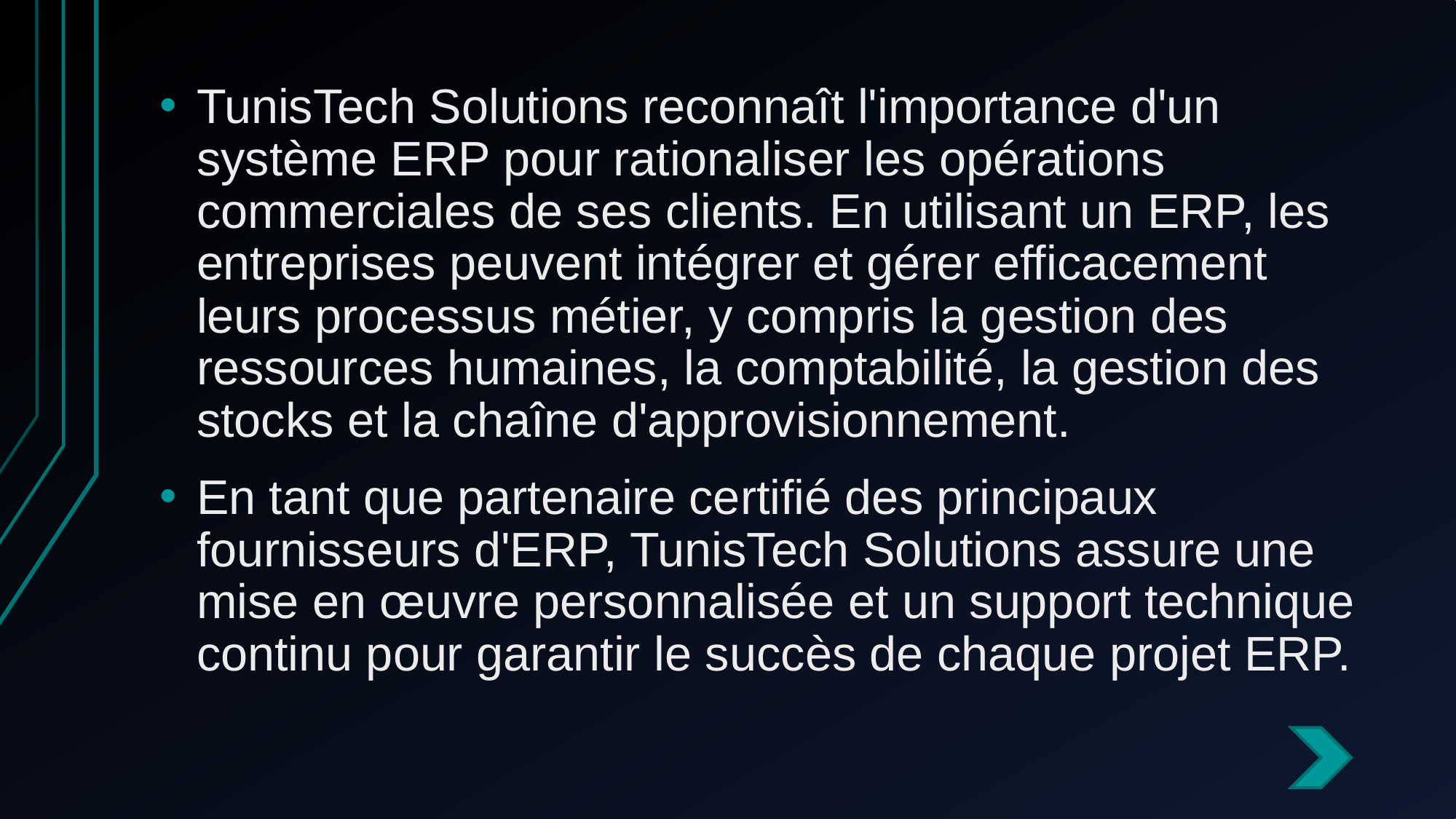

TunisTech Solutions reconnaît l'importance d'un système ERP pour rationaliser les opérations commerciales de ses clients. En utilisant un ERP, les entreprises peuvent intégrer et gérer efficacement leurs processus métier, y compris la gestion des ressources humaines, la comptabilité, la gestion des stocks et la chaîne d'approvisionnement.
En tant que partenaire certifié des principaux fournisseurs d'ERP, TunisTech Solutions assure une mise en œuvre personnalisée et un support technique continu pour garantir le succès de chaque projet ERP.